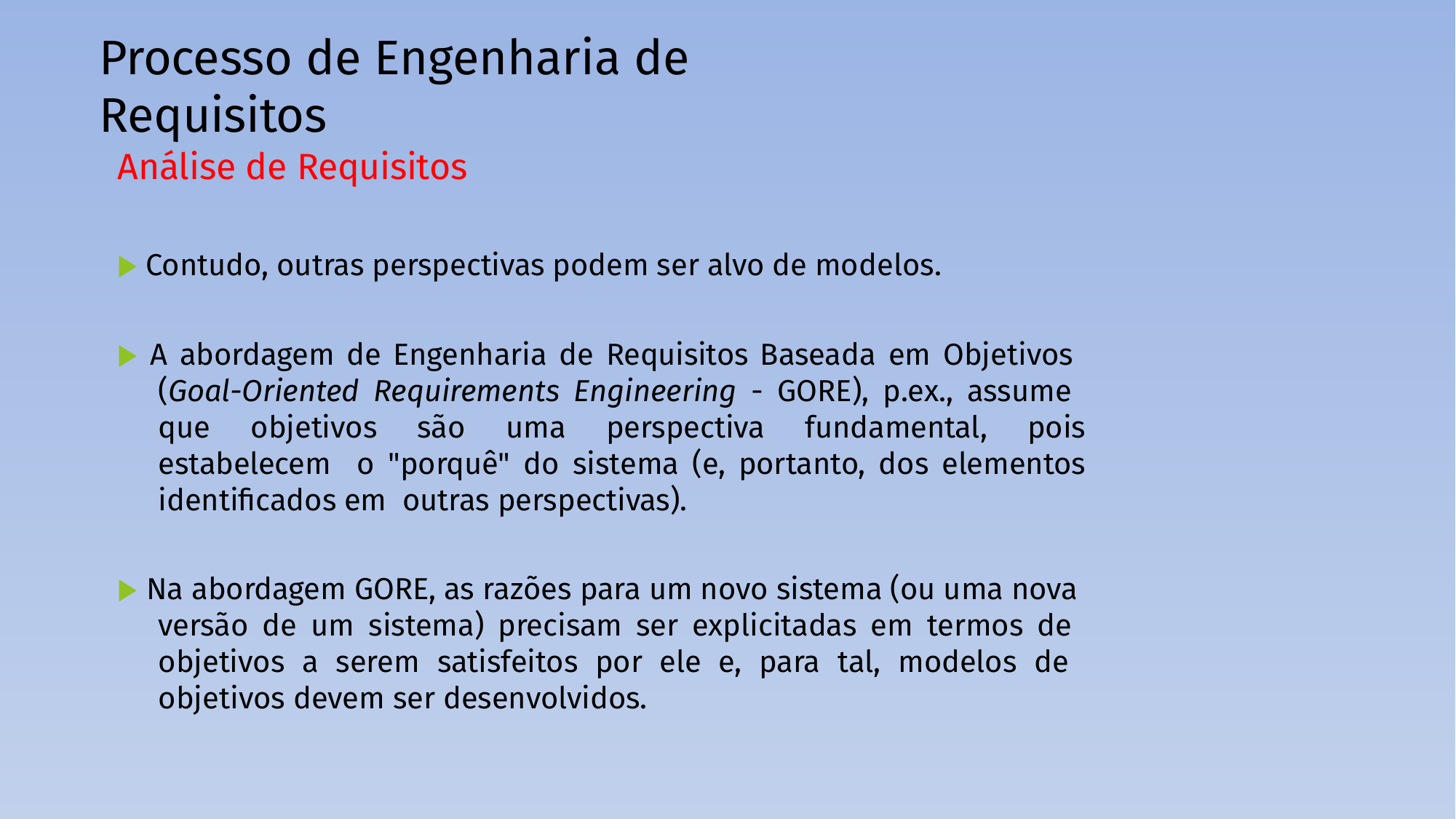

# Processo de Engenharia de Requisitos
Análise de Requisitos

▶ Contudo, outras perspectivas podem ser alvo de modelos.

▶ A abordagem de Engenharia de Requisitos Baseada em Objetivos  (Goal-Oriented Requirements Engineering - GORE), p.ex., assume  que objetivos são uma perspectiva fundamental, pois estabelecem  o "porquê" do sistema (e, portanto, dos elementos identificados em  outras perspectivas).

▶ Na abordagem GORE, as razões para um novo sistema (ou uma nova  versão de um sistema) precisam ser explicitadas em termos de  objetivos a serem satisfeitos por ele e, para tal, modelos de  objetivos devem ser desenvolvidos.